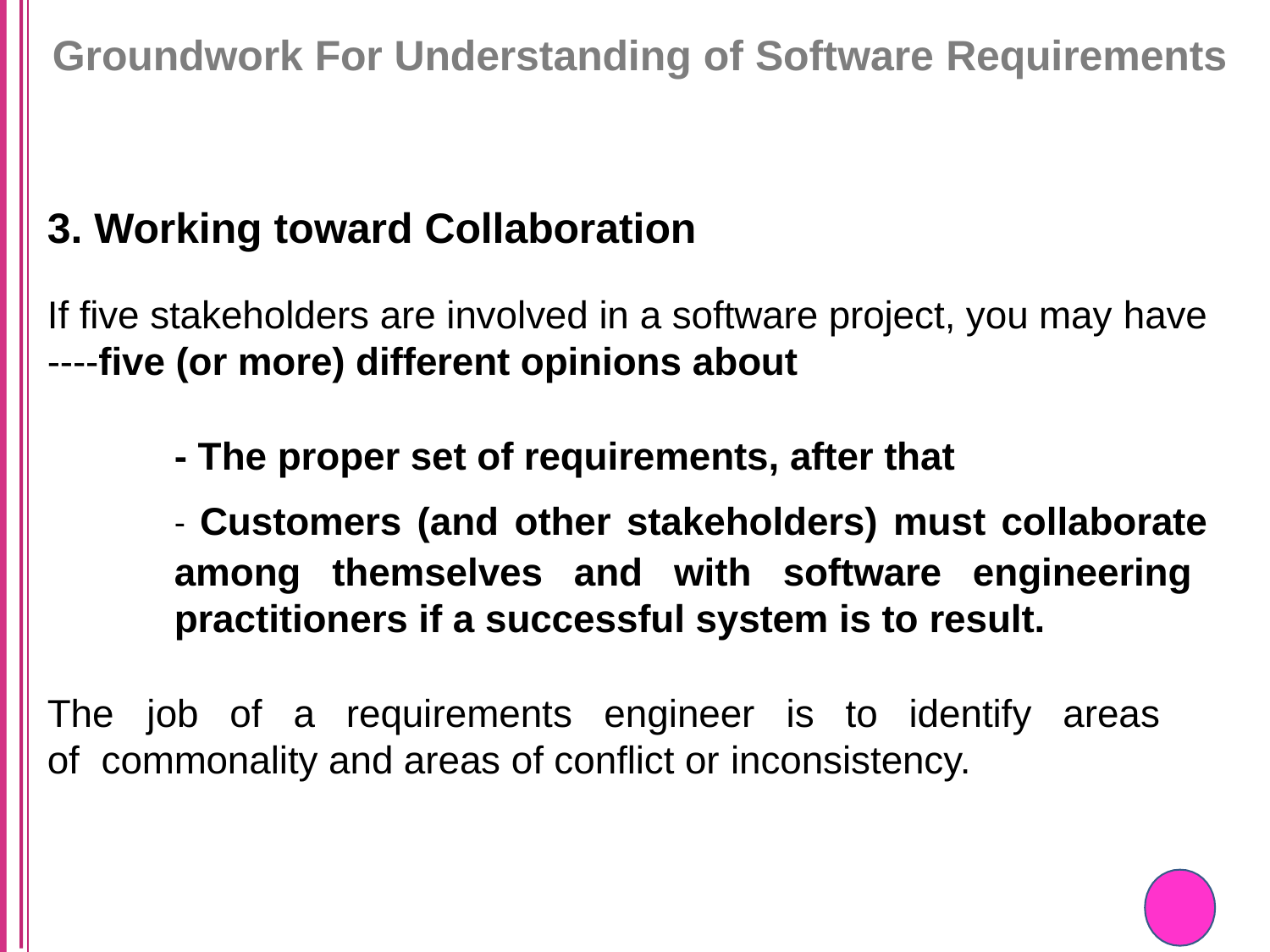

# Groundwork For Understanding of Software Requirements
3. Working toward Collaboration
If five stakeholders are involved in a software project, you may have
----five (or more) different opinions about

- The proper set of requirements, after that
- Customers (and other stakeholders) must collaborate  among themselves and with software engineering  practitioners if a successful system is to result.

The	job	of	a	requirements	engineer	is	to	identify	areas	of  commonality and areas of conflict or inconsistency.